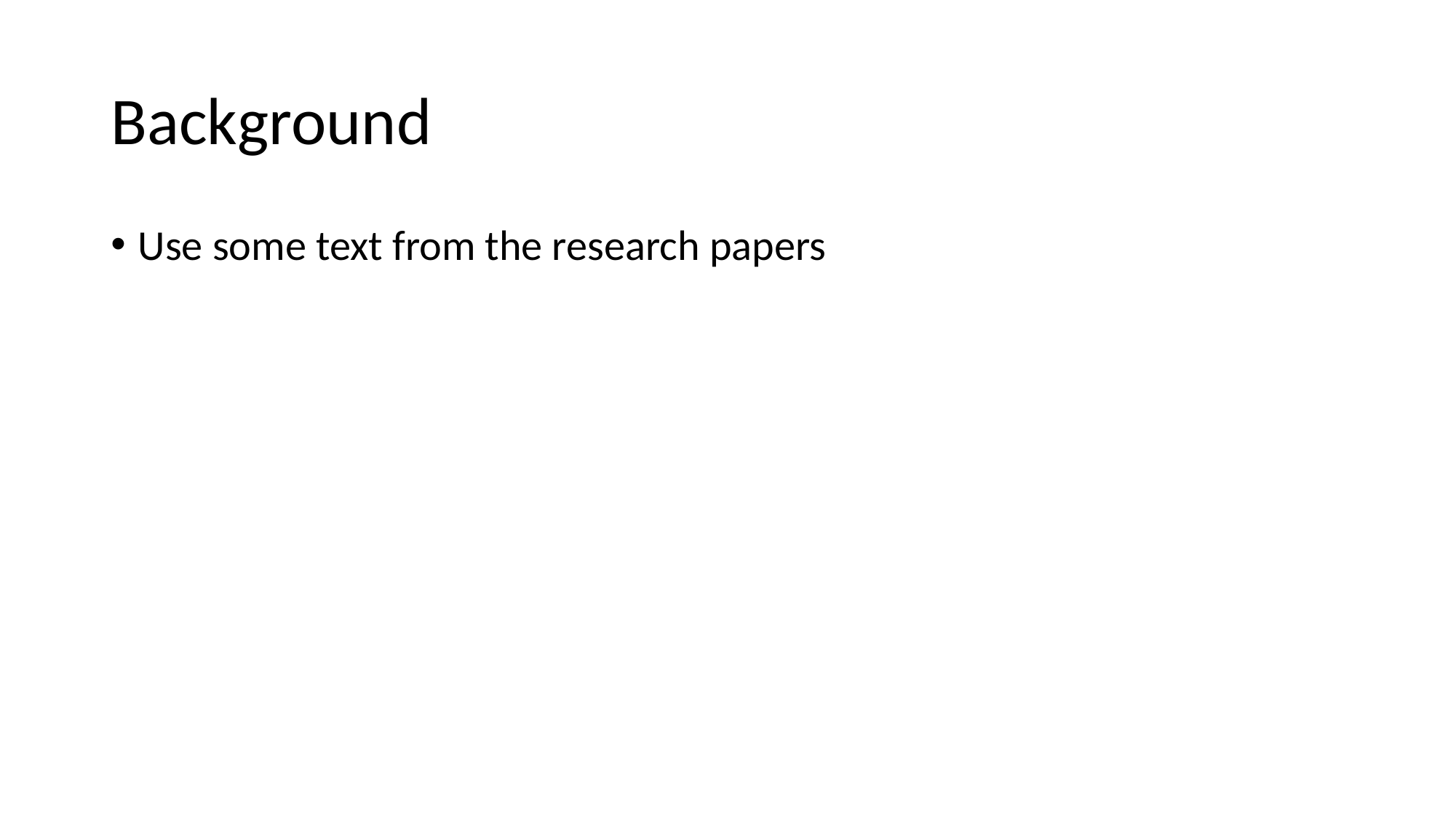

# Background
Use some text from the research papers